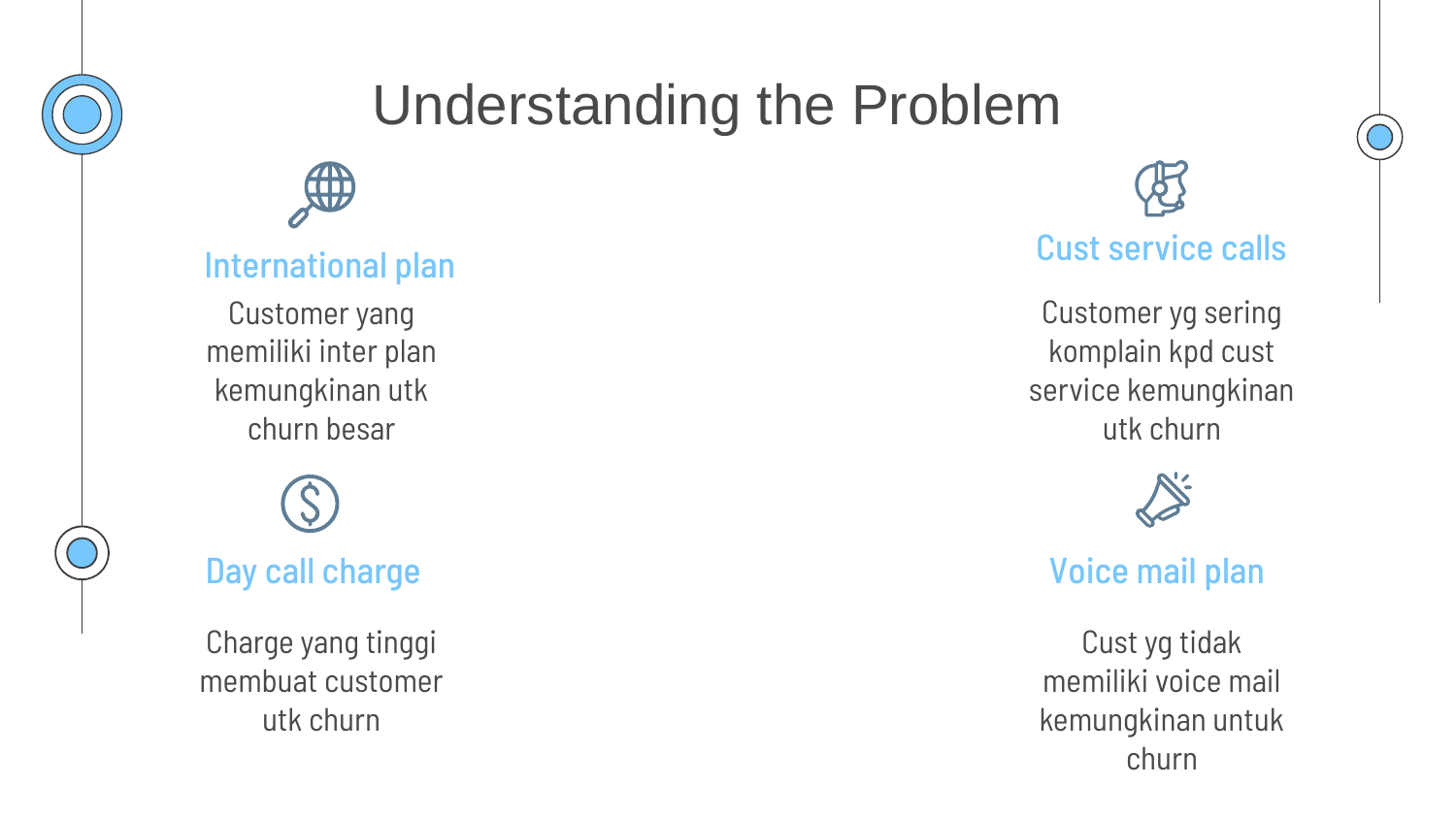

# Understanding the Problem

Cust service calls
International plan
Customer yg sering komplain kpd cust service kemungkinan utk churn
Customer yang memiliki inter plan kemungkinan utk churn besar

Day call charge
Voice mail plan
Charge yang tinggi membuat customer utk churn
Cust yg tidak memiliki voice mail kemungkinan untuk churn